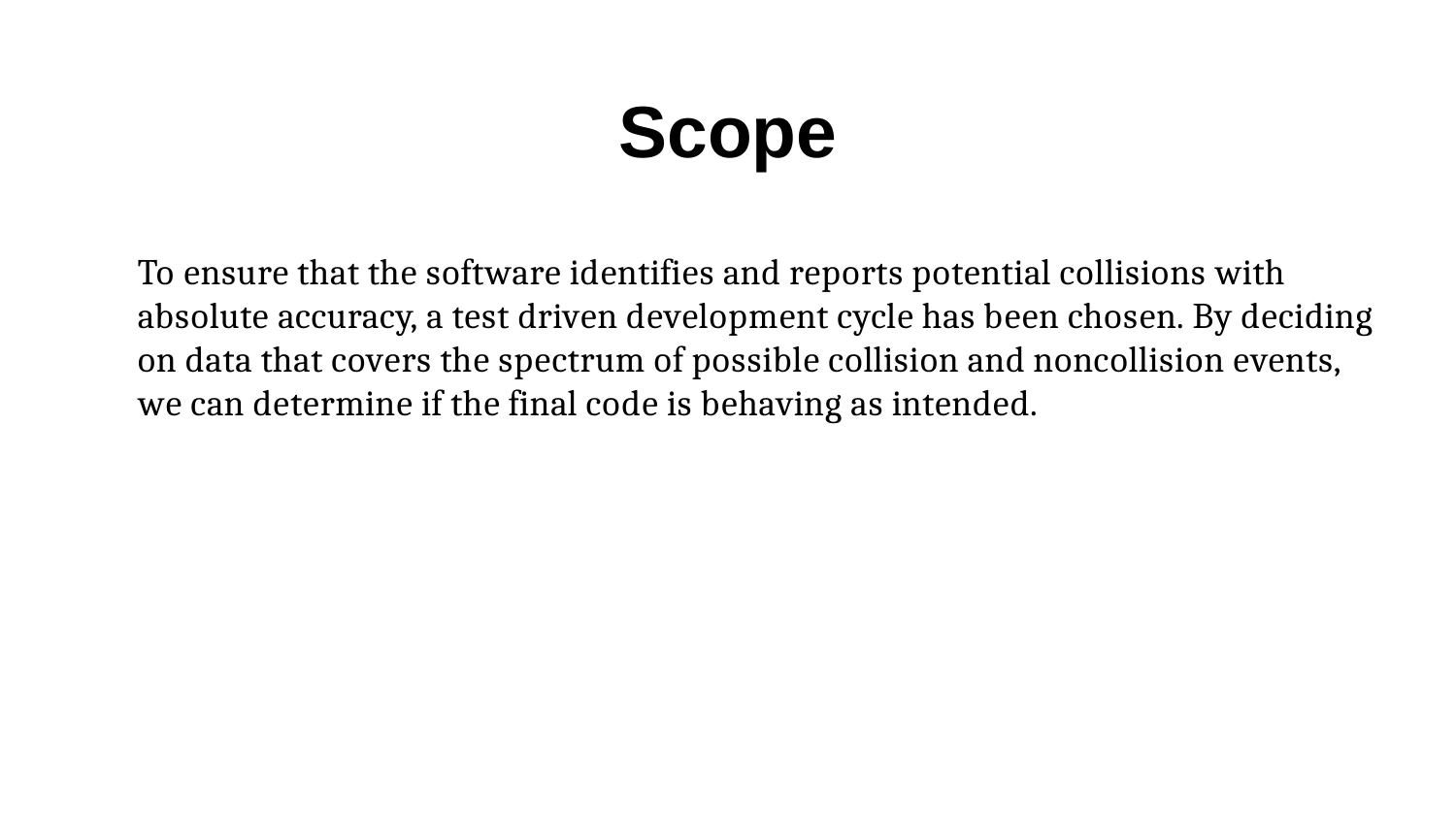

# Scope
To ensure that the software identifies and reports potential collisions with absolute accuracy, a test driven development cycle has been chosen. By deciding on data that covers the spectrum of possible collision and noncollision events, we can determine if the final code is behaving as intended.